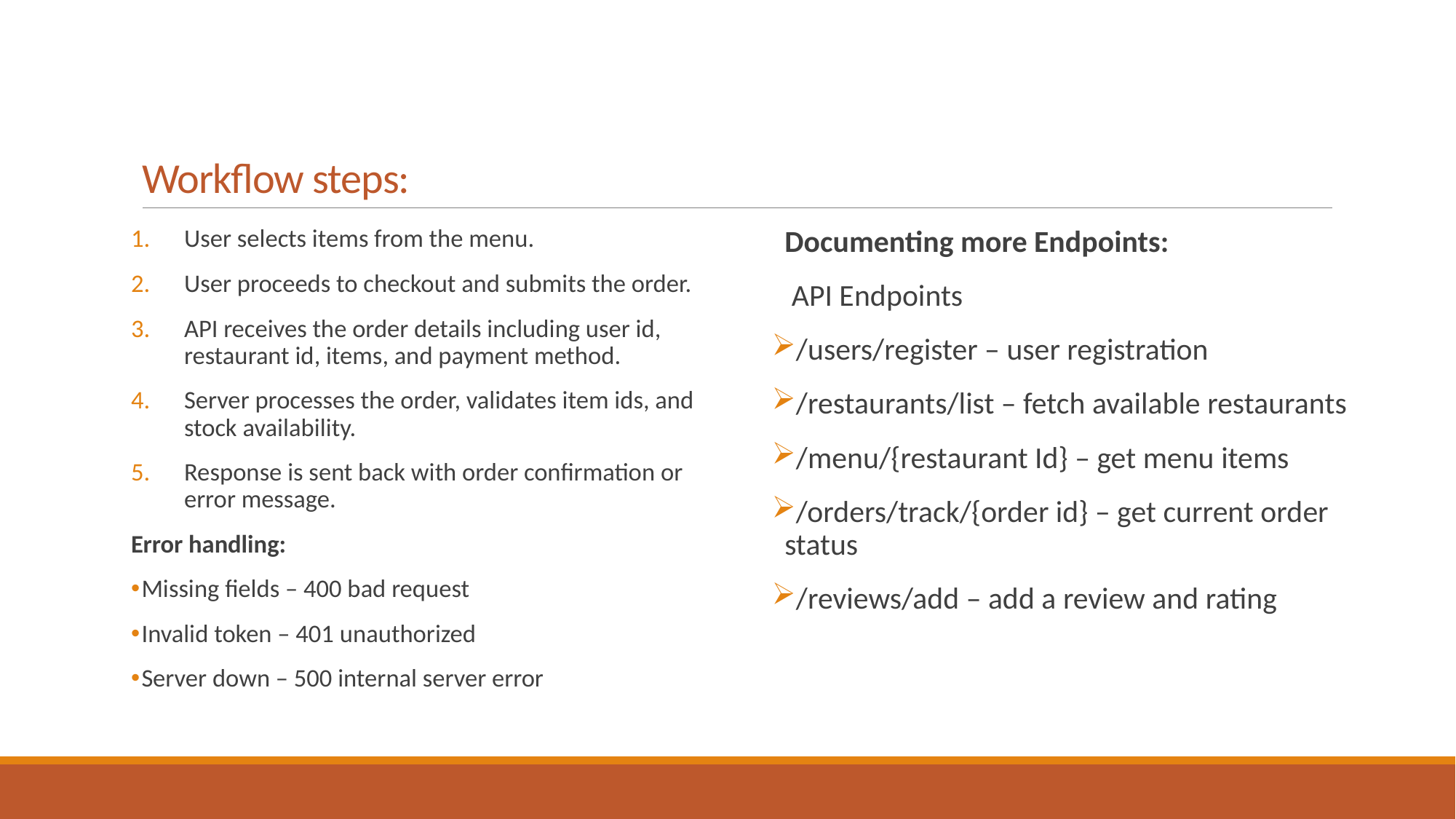

# Workflow steps:
User selects items from the menu.
User proceeds to checkout and submits the order.
API receives the order details including user id, restaurant id, items, and payment method.
Server processes the order, validates item ids, and stock availability.
Response is sent back with order confirmation or error message.
Error handling:
Missing fields – 400 bad request
Invalid token – 401 unauthorized
Server down – 500 internal server error
Documenting more Endpoints:
 API Endpoints
/users/register – user registration
/restaurants/list – fetch available restaurants
/menu/{restaurant Id} – get menu items
/orders/track/{order id} – get current order status
/reviews/add – add a review and rating